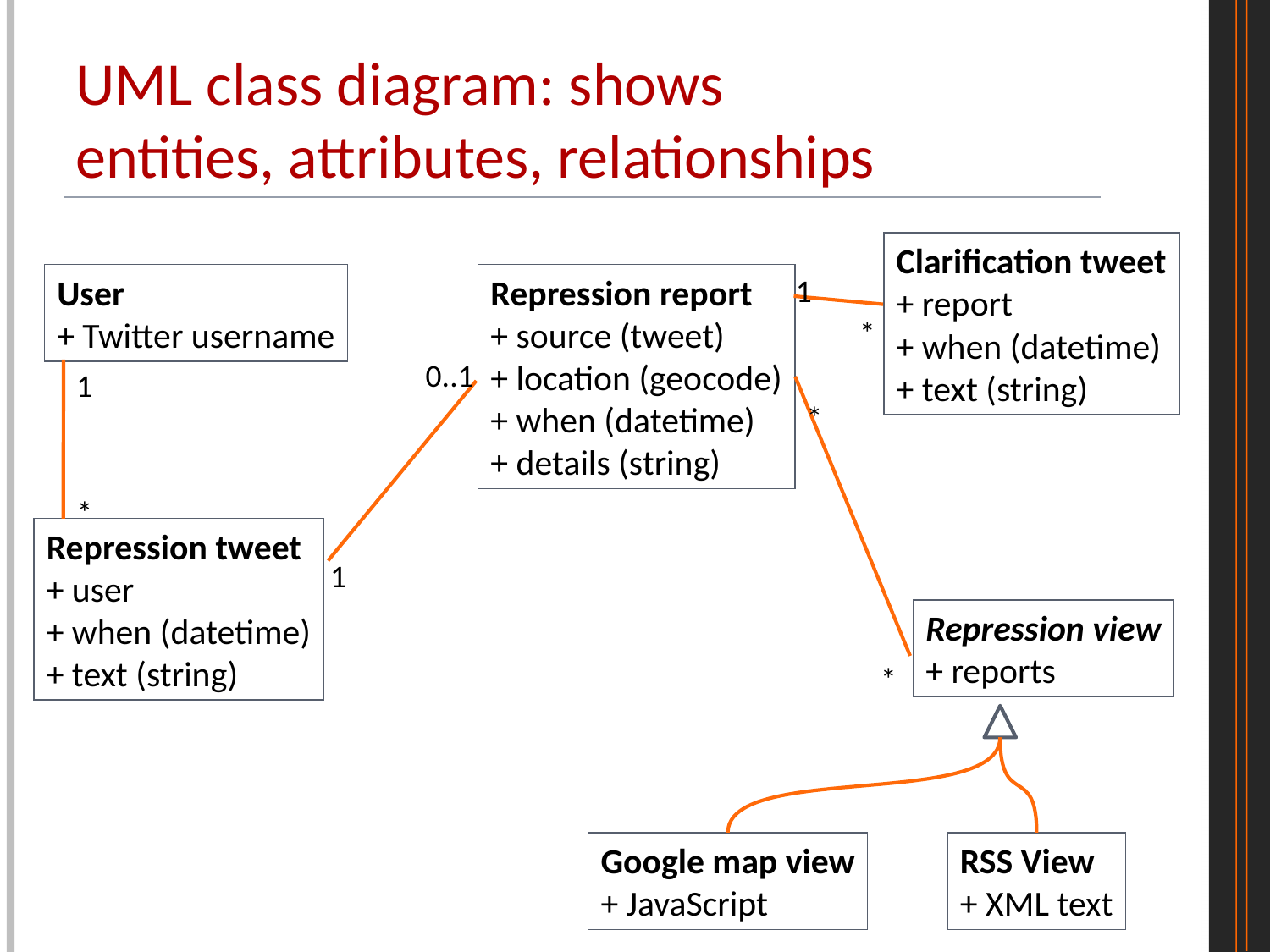

# UML class diagram: shows entities, attributes, relationships
Clarification tweet
+ report
+ when (datetime)
+ text (string)
User
+ Twitter username
Repression report
+ source (tweet)
+ location (geocode)
+ when (datetime)
+ details (string)
1
*
0..1
1
*
*
Repression tweet
+ user
+ when (datetime)
+ text (string)
1
Repression view
+ reports
*

Google map view
+ JavaScript
RSS View
+ XML text